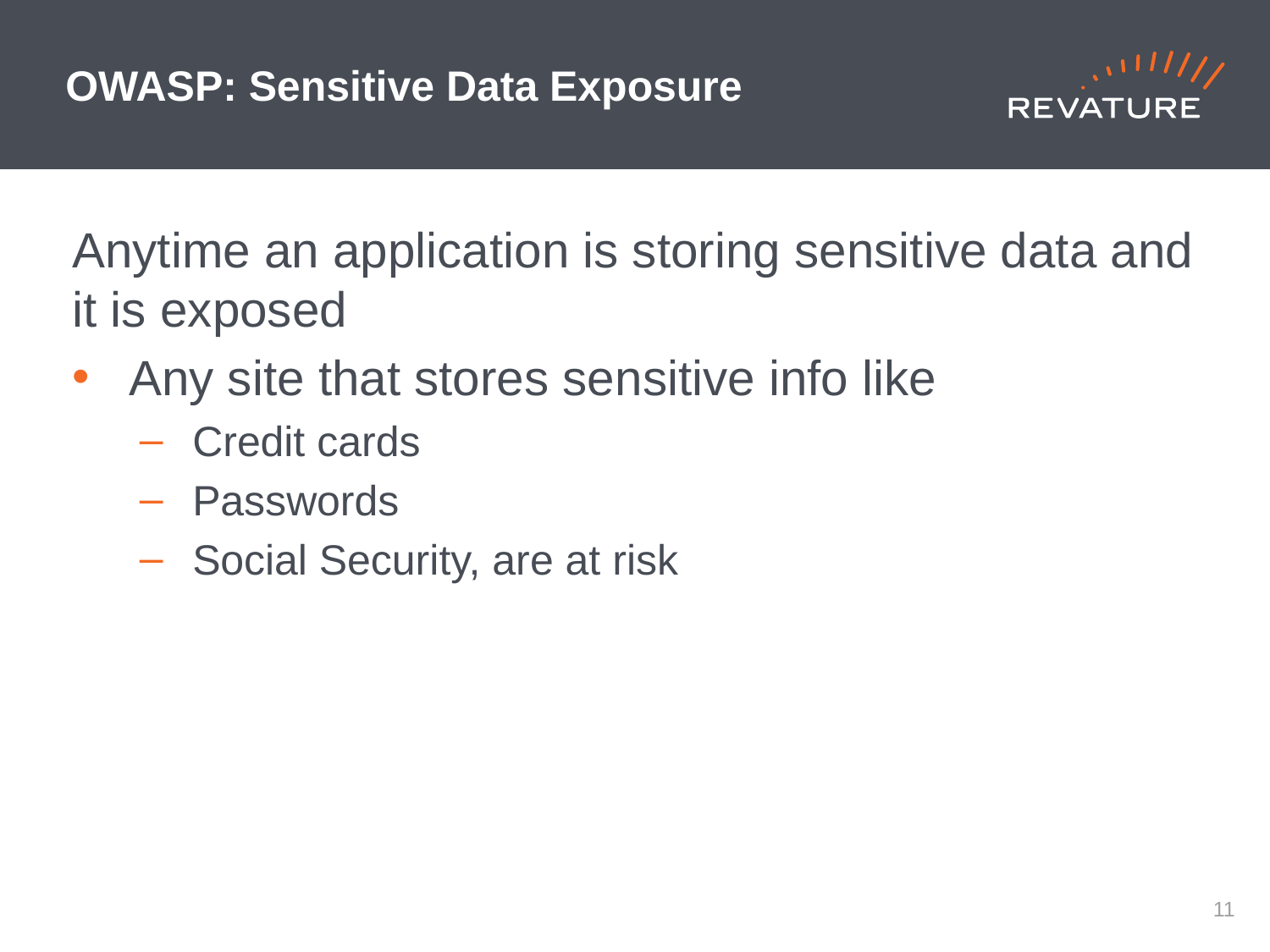

# OWASP: Sensitive Data Exposure
Anytime an application is storing sensitive data and it is exposed
Any site that stores sensitive info like
Credit cards
Passwords
Social Security, are at risk

11